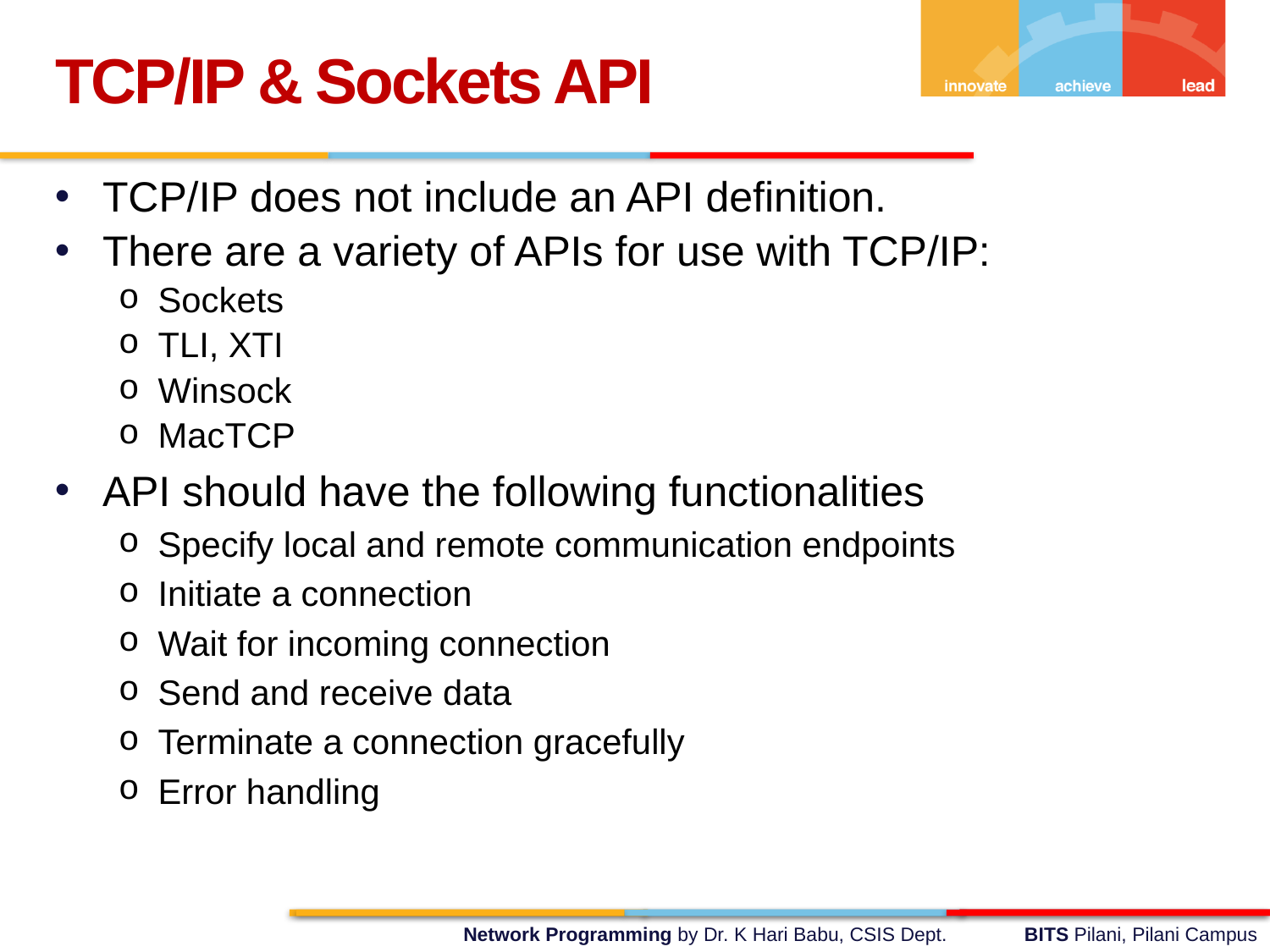

TCP/IP & Sockets API
TCP/IP does not include an API definition.
There are a variety of APIs for use with TCP/IP:
Sockets
TLI, XTI
Winsock
MacTCP
API should have the following functionalities
Specify local and remote communication endpoints
Initiate a connection
Wait for incoming connection
Send and receive data
Terminate a connection gracefully
Error handling